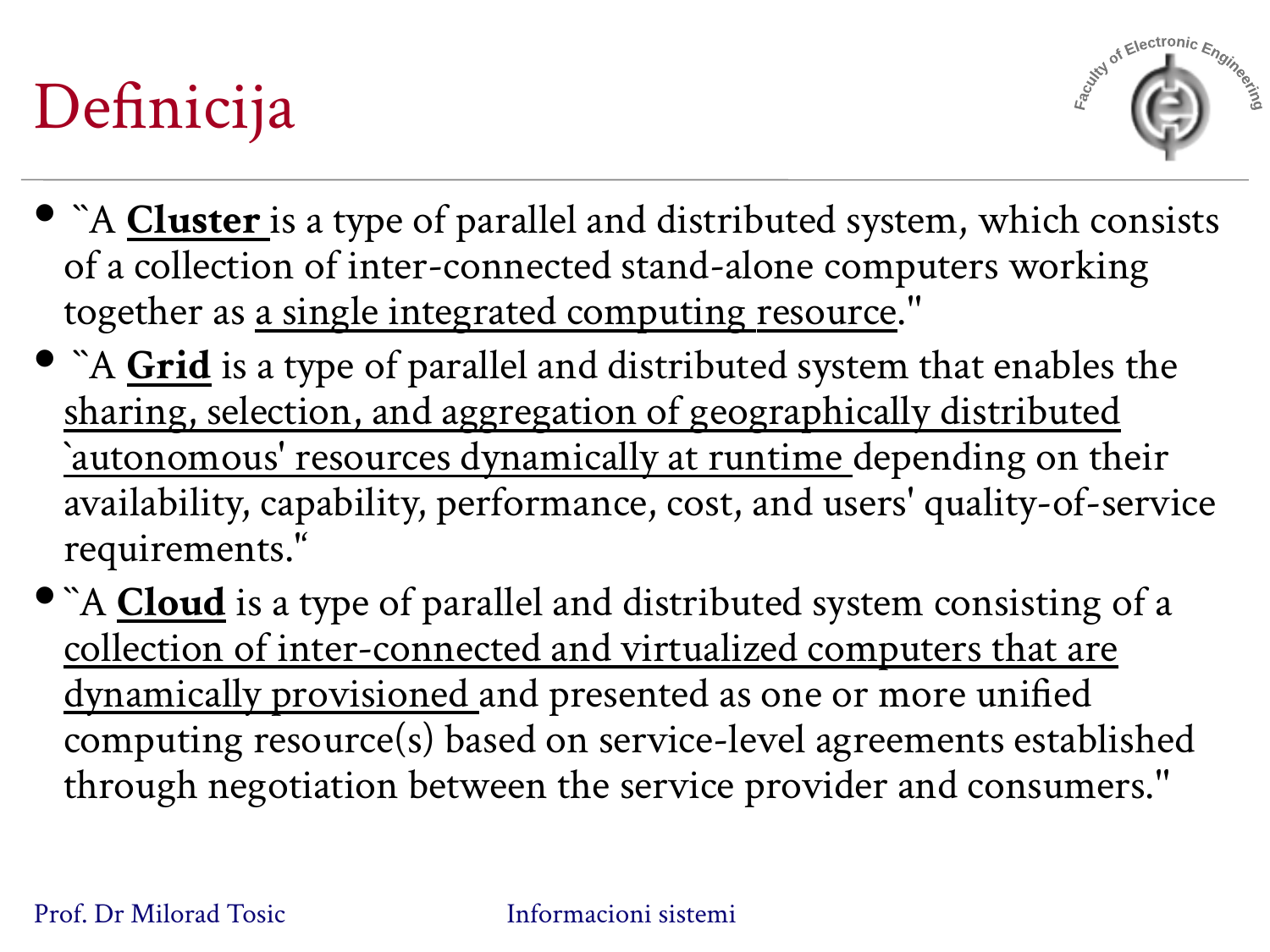

# Definicija
 ``A Cluster is a type of parallel and distributed system, which consists of a collection of inter-connected stand-alone computers working together as a single integrated computing resource.''
 ``A Grid is a type of parallel and distributed system that enables the sharing, selection, and aggregation of geographically distributed `autonomous' resources dynamically at runtime depending on their availability, capability, performance, cost, and users' quality-of-service requirements.'‘
``A Cloud is a type of parallel and distributed system consisting of a collection of inter-connected and virtualized computers that are dynamically provisioned and presented as one or more unified computing resource(s) based on service-level agreements established through negotiation between the service provider and consumers.''
Prof. Dr Milorad Tosic                                   Informacioni sistemi